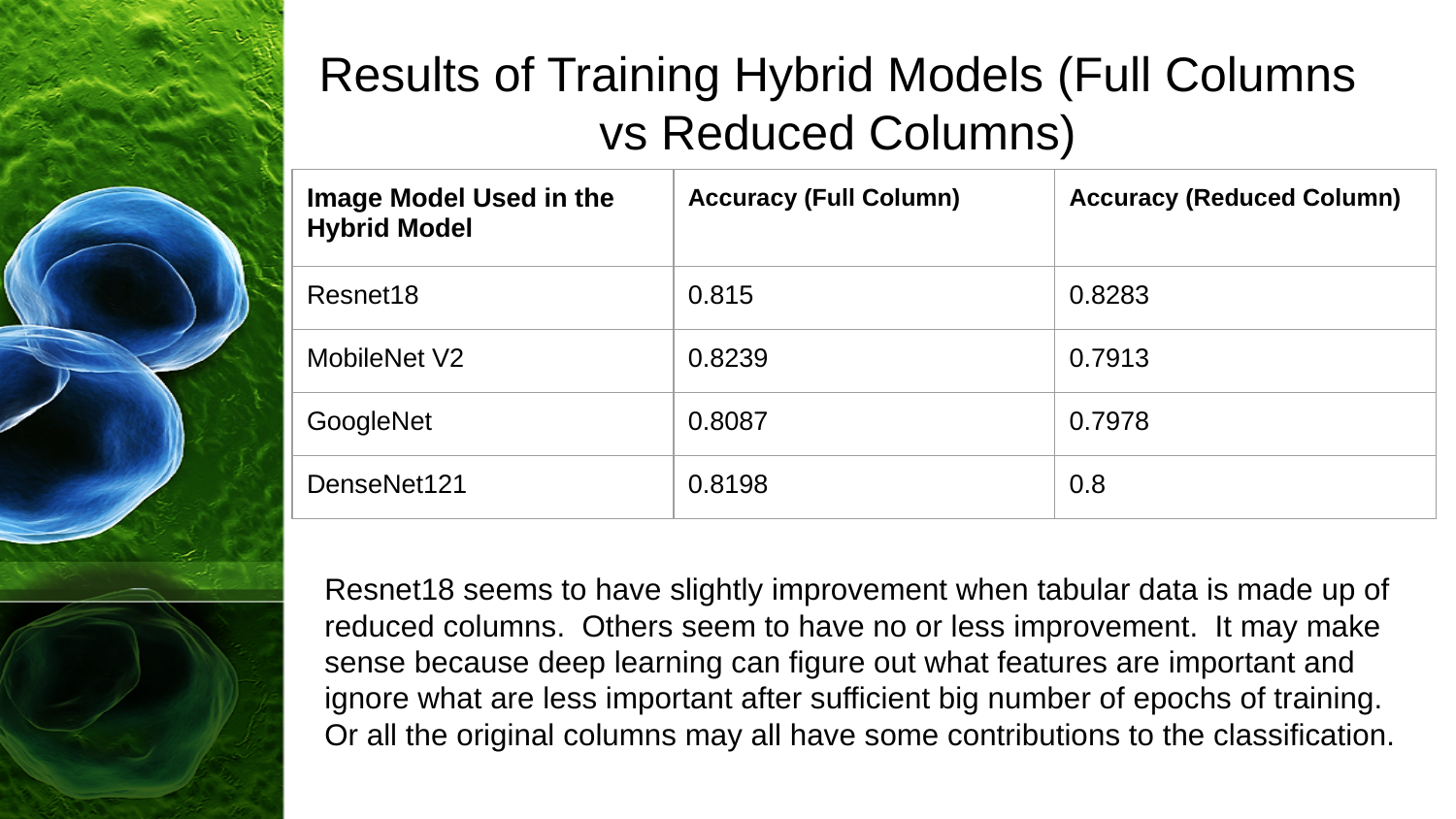

# Results of Training Hybrid Models (Full Columns vs Reduced Columns)
| Image Model Used in the Hybrid Model | Accuracy (Full Column) | Accuracy (Reduced Column) |
| --- | --- | --- |
| Resnet18 | 0.815 | 0.8283 |
| MobileNet V2 | 0.8239 | 0.7913 |
| GoogleNet | 0.8087 | 0.7978 |
| DenseNet121 | 0.8198 | 0.8 |
Resnet18 seems to have slightly improvement when tabular data is made up of reduced columns.  Others seem to have no or less improvement.  It may make sense because deep learning can figure out what features are important and ignore what are less important after sufficient big number of epochs of training.  Or all the original columns may all have some contributions to the classification.